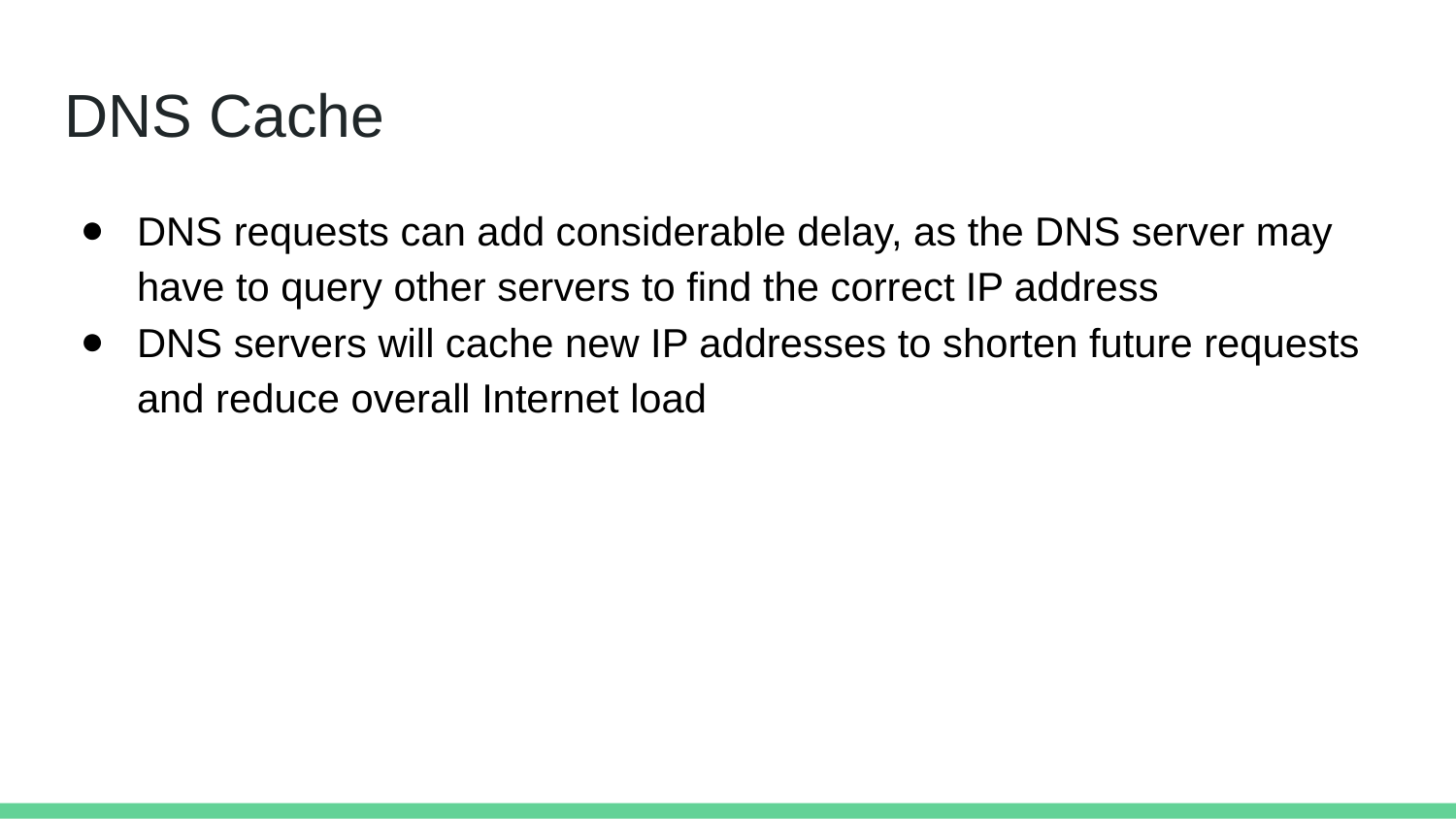

# DNS Cache
DNS requests can add considerable delay, as the DNS server may have to query other servers to find the correct IP address
DNS servers will cache new IP addresses to shorten future requests and reduce overall Internet load